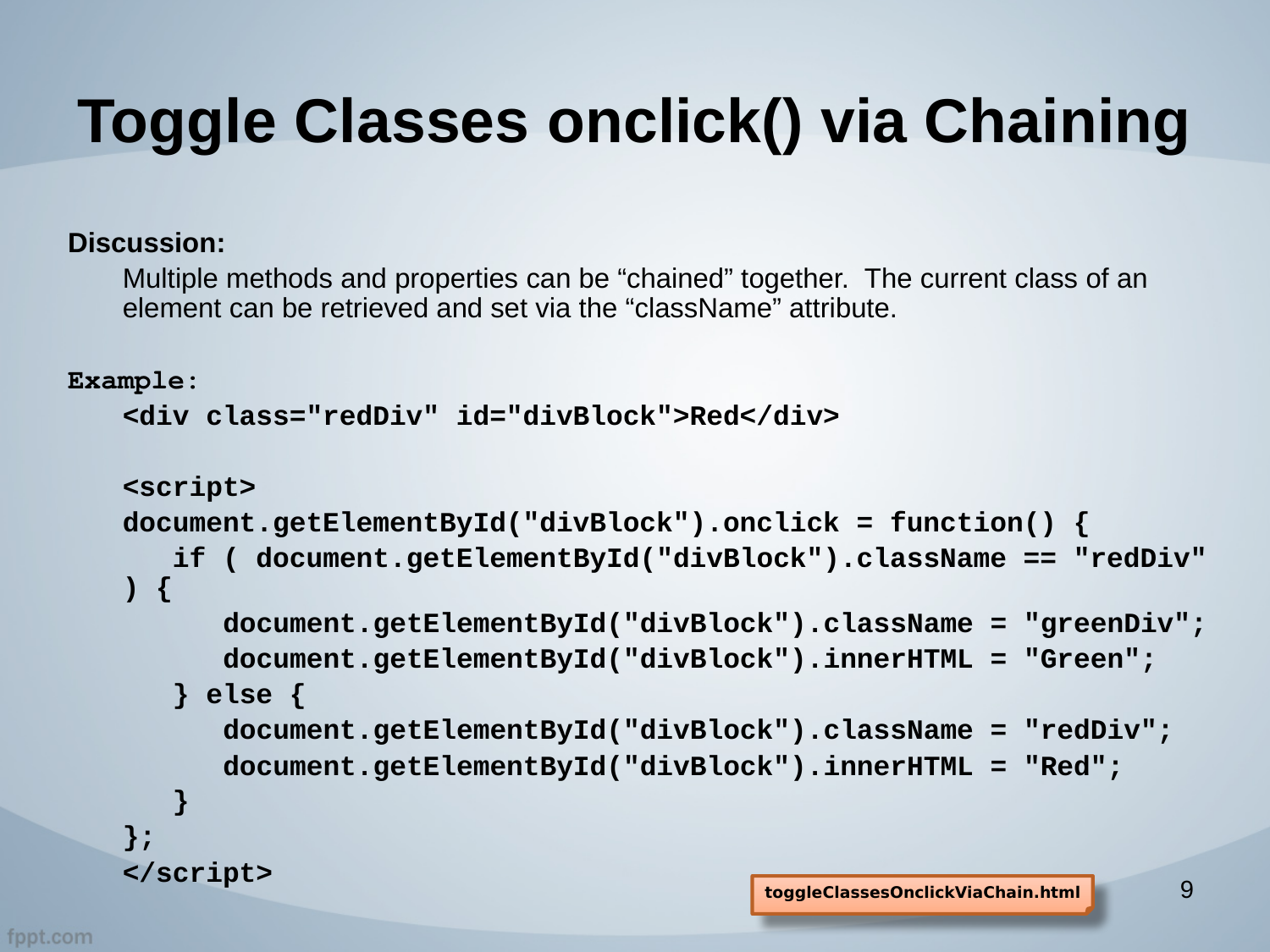

# Toggle Classes onclick() via Chaining
Discussion:
Multiple methods and properties can be “chained” together.  The current class of an element can be retrieved and set via the “className” attribute.

Example:
<div class="redDiv" id="divBlock">Red</div>

<script>
document.getElementById("divBlock").onclick = function() {
   if ( document.getElementById("divBlock").className == "redDiv" ) {
      document.getElementById("divBlock").className = "greenDiv";
      document.getElementById("divBlock").innerHTML = "Green";
   } else {
      document.getElementById("divBlock").className = "redDiv";
      document.getElementById("divBlock").innerHTML = "Red";
   }
};
</script>
9
toggleClassesOnclickViaChain.html